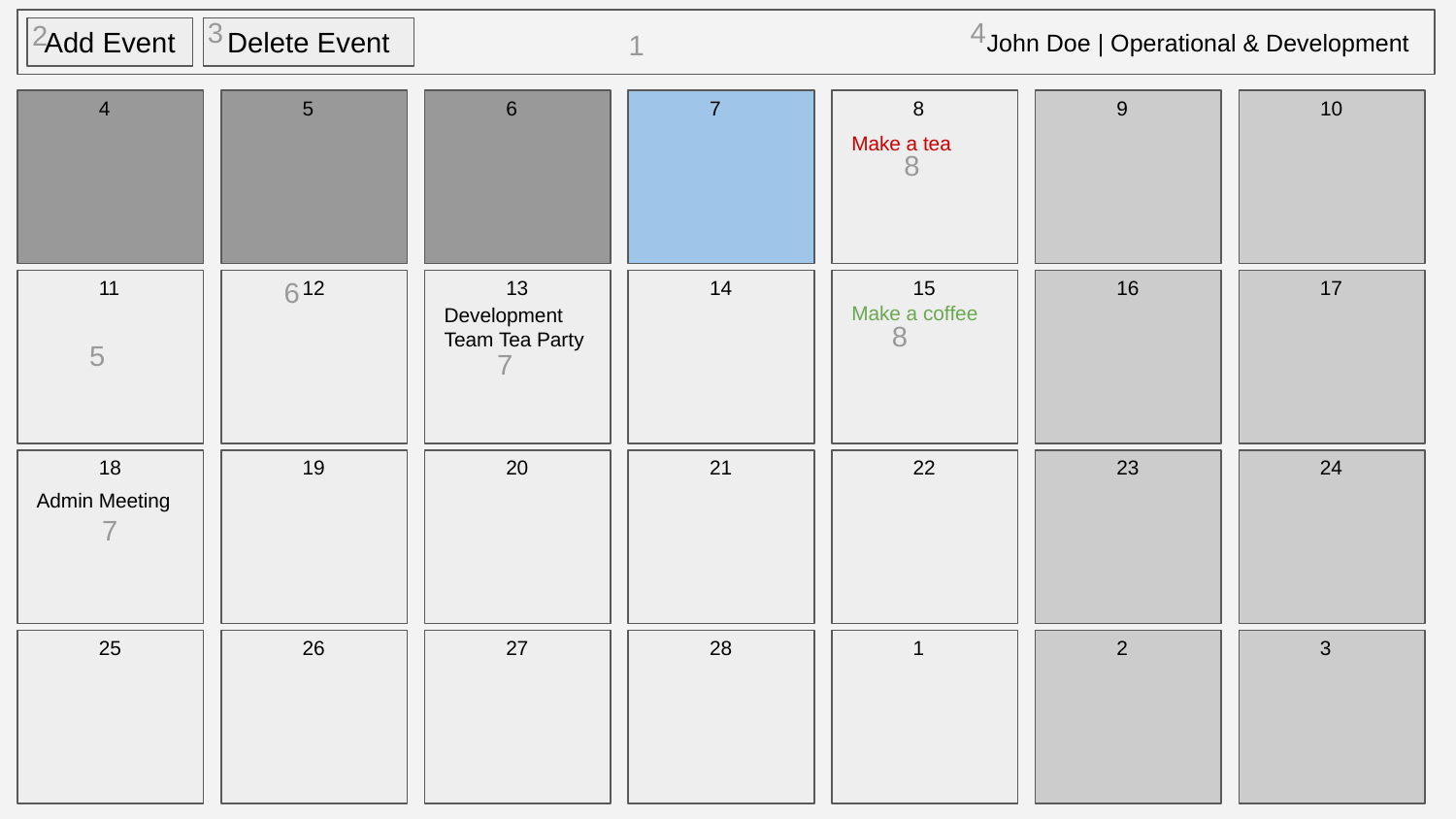

3
4
2

1
John Doe | Operational & Development
Add Event
Delete Event
4
5
6
7
8
9
10

Make a tea
8
11
6
12
13
14
15
16
17

Development Team Tea Party
Make a coffee
8
5
7
18
19
20
21
22
23
24

Admin Meeting
7
25
26
27
28
1
2
3